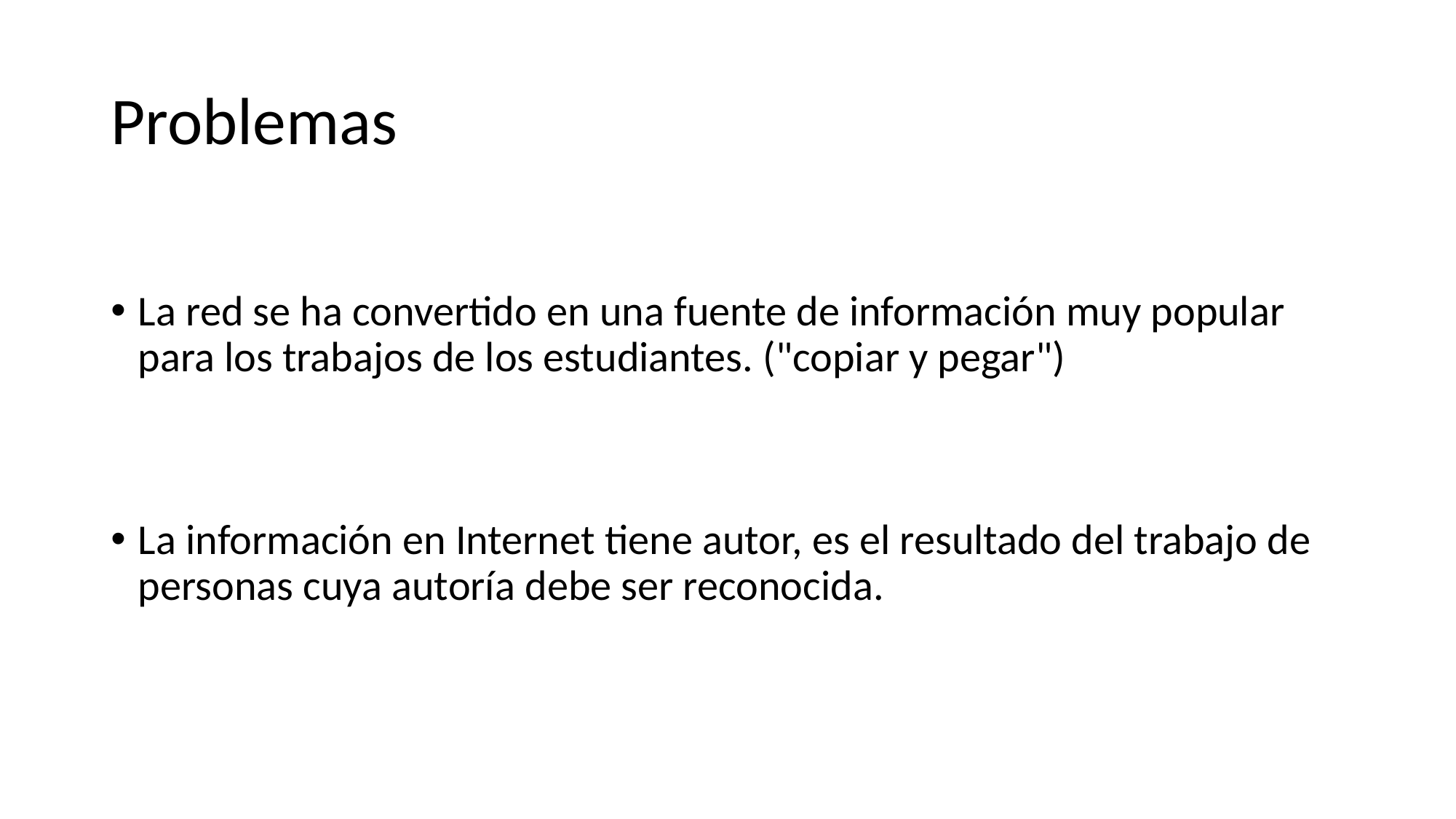

# Problemas

La red se ha convertido en una fuente de información muy popular para los trabajos de los estudiantes. ("copiar y pegar")

La información en Internet tiene autor, es el resultado del trabajo de personas cuya autoría debe ser reconocida.